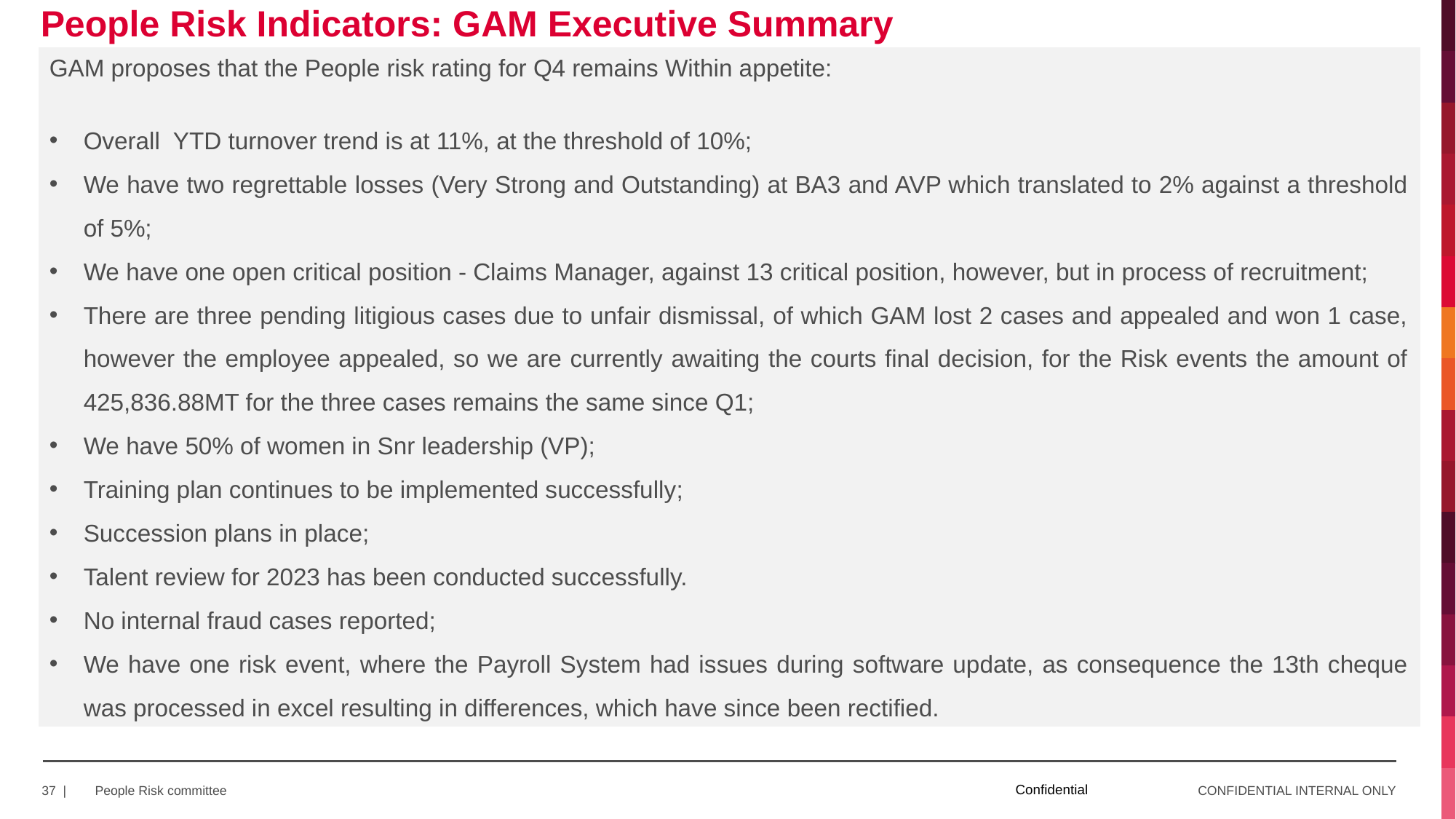

People Risk Indicators: GAM Executive Summary
GAM proposes that the People risk rating for Q4 remains Within appetite:

Overall  YTD turnover trend is at 11%, at the threshold of 10%;
We have two regrettable losses (Very Strong and Outstanding) at BA3 and AVP which translated to 2% against a threshold of 5%;
We have one open critical position - Claims Manager, against 13 critical position, however, but in process of recruitment;
There are three pending litigious cases due to unfair dismissal, of which GAM lost 2 cases and appealed and won 1 case, however the employee appealed, so we are currently awaiting the courts final decision, for the Risk events the amount of 425,836.88MT for the three cases remains the same since Q1;
We have 50% of women in Snr leadership (VP);
Training plan continues to be implemented successfully;
Succession plans in place;
Talent review for 2023 has been conducted successfully.
No internal fraud cases reported;
We have one risk event, where the Payroll System had issues during software update, as consequence the 13th cheque was processed in excel resulting in differences, which have since been rectified.
Confidential